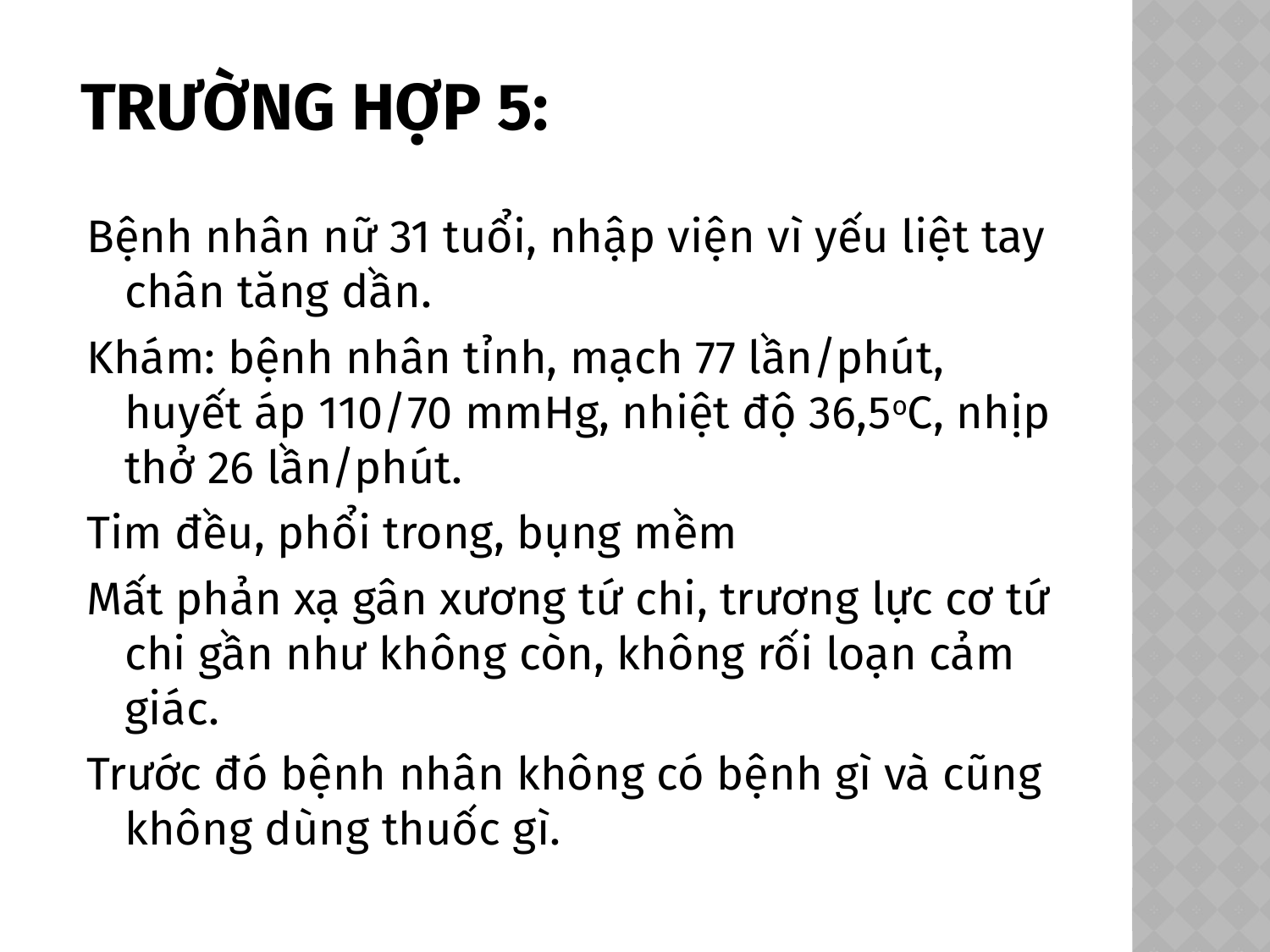

# Trường hợp 5:
Bệnh nhân nữ 31 tuổi, nhập viện vì yếu liệt tay chân tăng dần.
Khám: bệnh nhân tỉnh, mạch 77 lần/phút, huyết áp 110/70 mmHg, nhiệt độ 36,5oC, nhịp thở 26 lần/phút.
Tim đều, phổi trong, bụng mềm
Mất phản xạ gân xương tứ chi, trương lực cơ tứ chi gần như không còn, không rối loạn cảm giác.
Trước đó bệnh nhân không có bệnh gì và cũng không dùng thuốc gì.